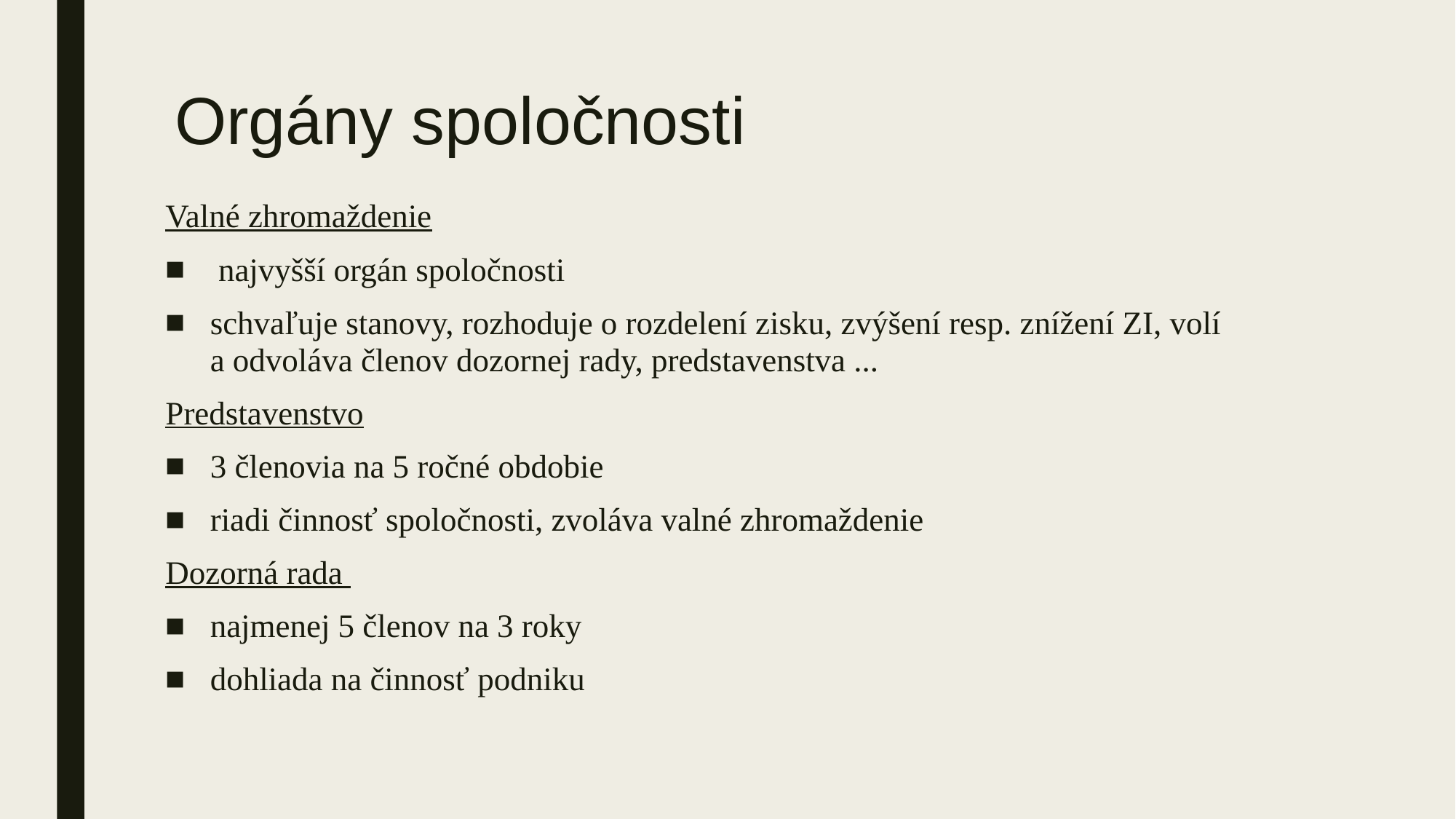

# Orgány spoločnosti
Valné zhromaždenie
 najvyšší orgán spoločnosti
schvaľuje stanovy, rozhoduje o rozdelení zisku, zvýšení resp. znížení ZI, volí a odvoláva členov dozornej rady, predstavenstva ...
Predstavenstvo
3 členovia na 5 ročné obdobie
riadi činnosť spoločnosti, zvoláva valné zhromaždenie
Dozorná rada
najmenej 5 členov na 3 roky
dohliada na činnosť podniku